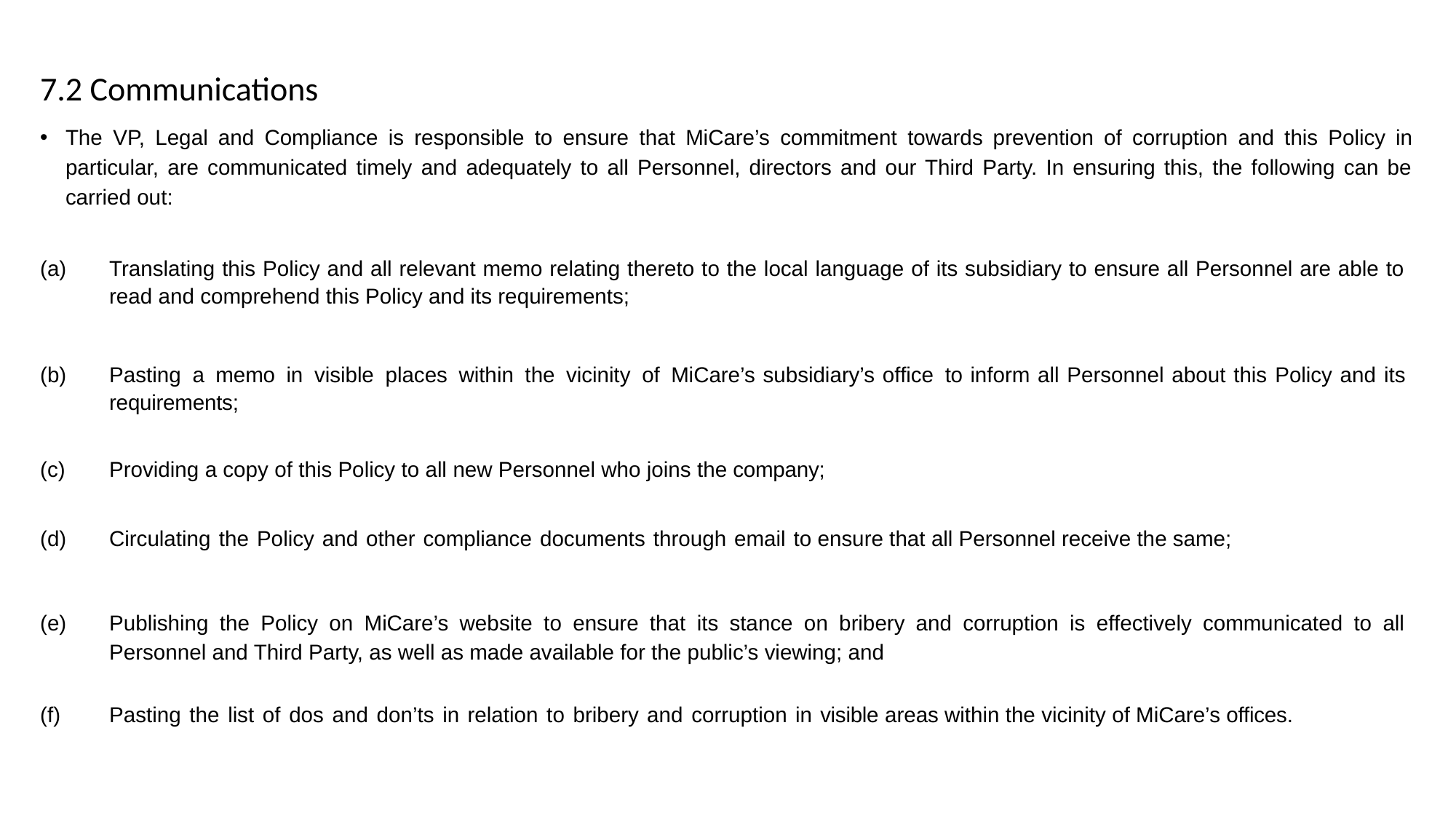

7.2 Communications
The VP, Legal and Compliance is responsible to ensure that MiCare’s commitment towards prevention of corruption and this Policy in particular, are communicated timely and adequately to all Personnel, directors and our Third Party. In ensuring this, the following can be carried out:

Translating this Policy and all relevant memo relating thereto to the local language of its subsidiary to ensure all Personnel are able to read and comprehend this Policy and its requirements;

Pasting a memo in visible places within the vicinity of MiCare’s subsidiary’s office to inform all Personnel about this Policy and its requirements;

Providing a copy of this Policy to all new Personnel who joins the company;

Circulating the Policy and other compliance documents through email to ensure that all Personnel receive the same;

Publishing the Policy on MiCare’s website to ensure that its stance on bribery and corruption is effectively communicated to all Personnel and Third Party, as well as made available for the public’s viewing; and

Pasting the list of dos and don’ts in relation to bribery and corruption in visible areas within the vicinity of MiCare’s offices.